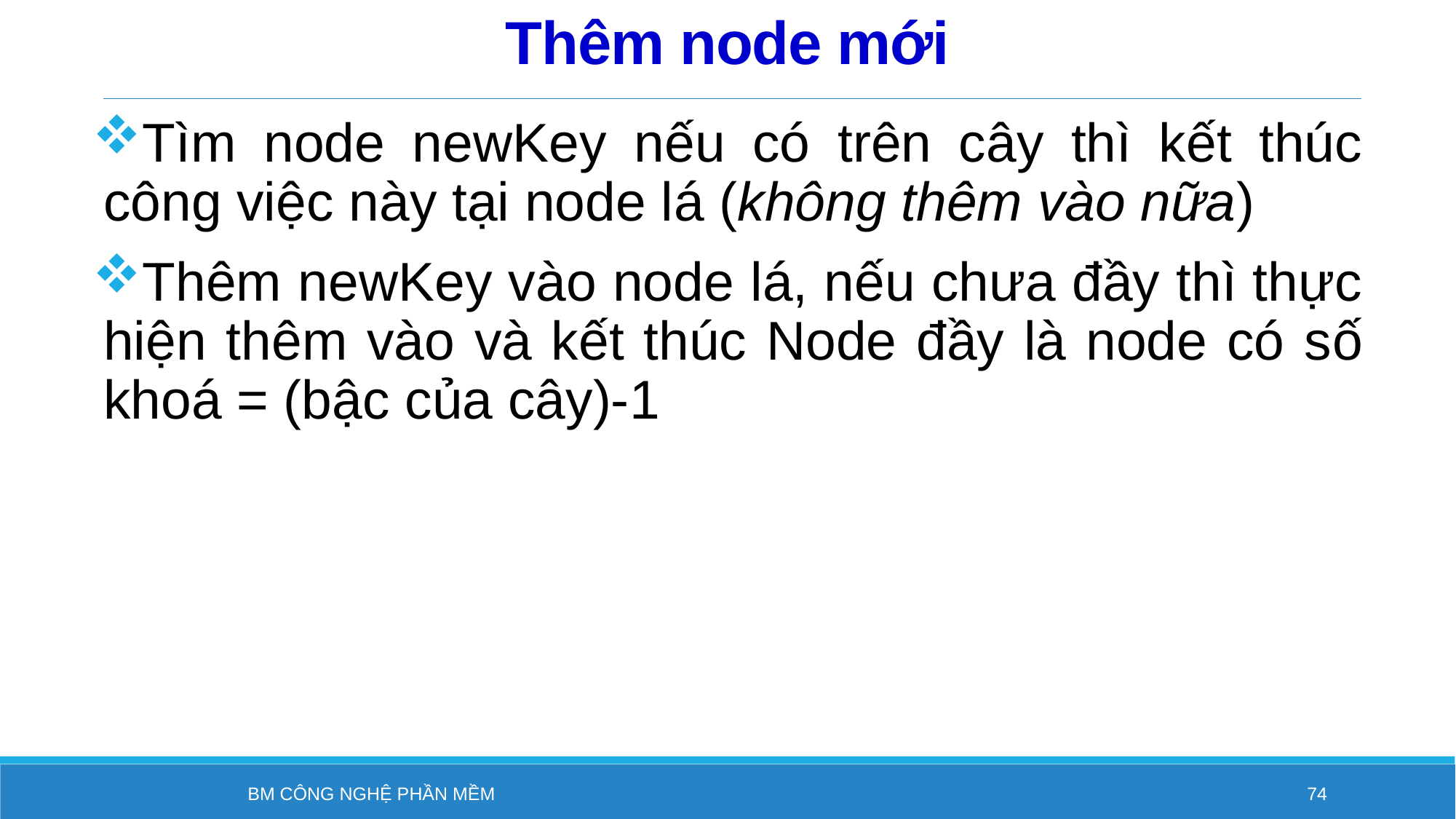

# Thêm node mới
Tìm node newKey nếu có trên cây thì kết thúc công việc này tại node lá (không thêm vào nữa)
Thêm newKey vào node lá, nếu chưa đầy thì thực hiện thêm vào và kết thúc Node đầy là node có số khoá = (bậc của cây)-1
BM Công nghệ phần mềm
74